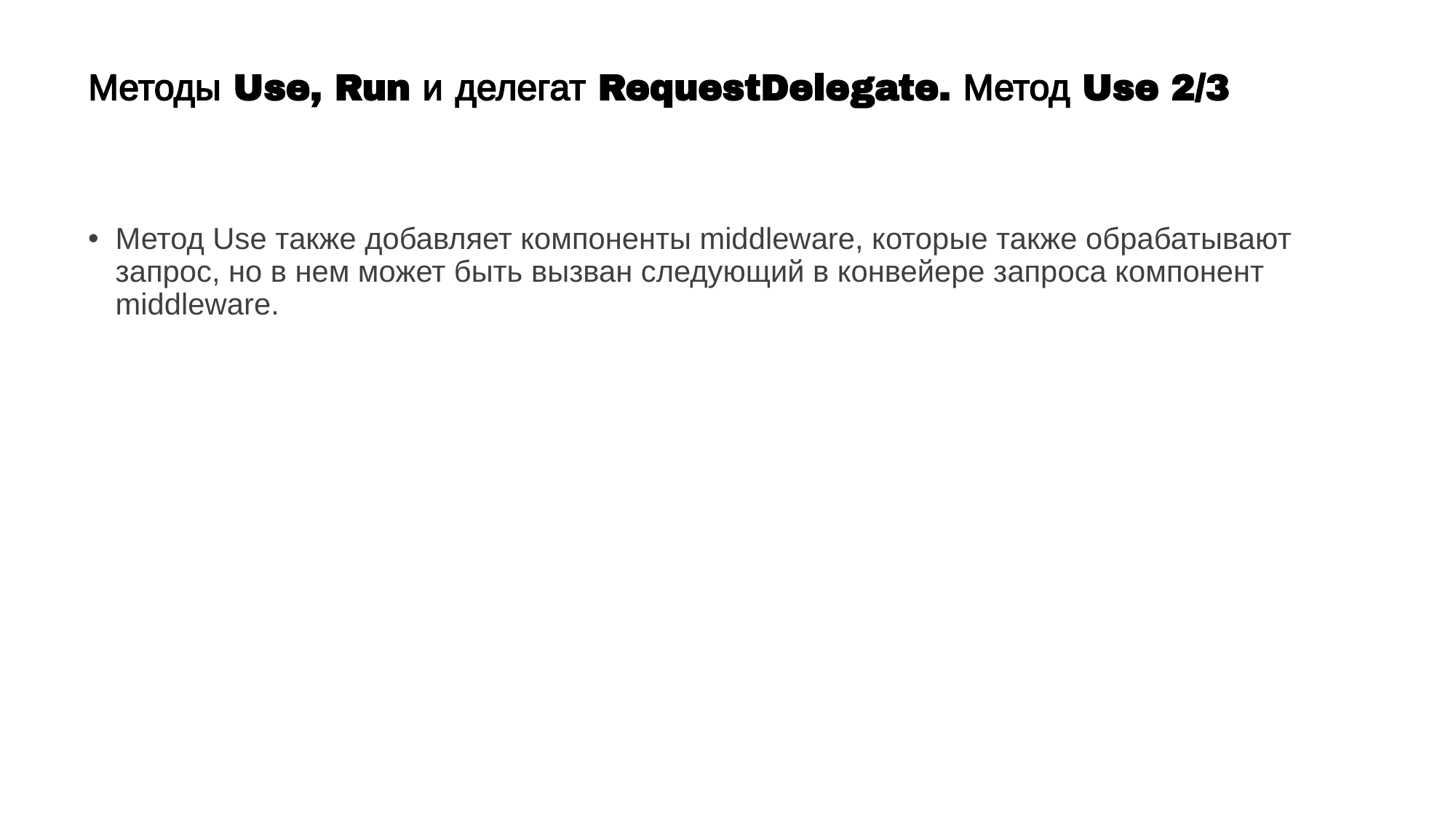

# Методы Use, Run и делегат RequestDelegate. Метод Use 2/3
Метод Use также добавляет компоненты middleware, которые также обрабатывают запрос, но в нем может быть вызван следующий в конвейере запроса компонент middleware.